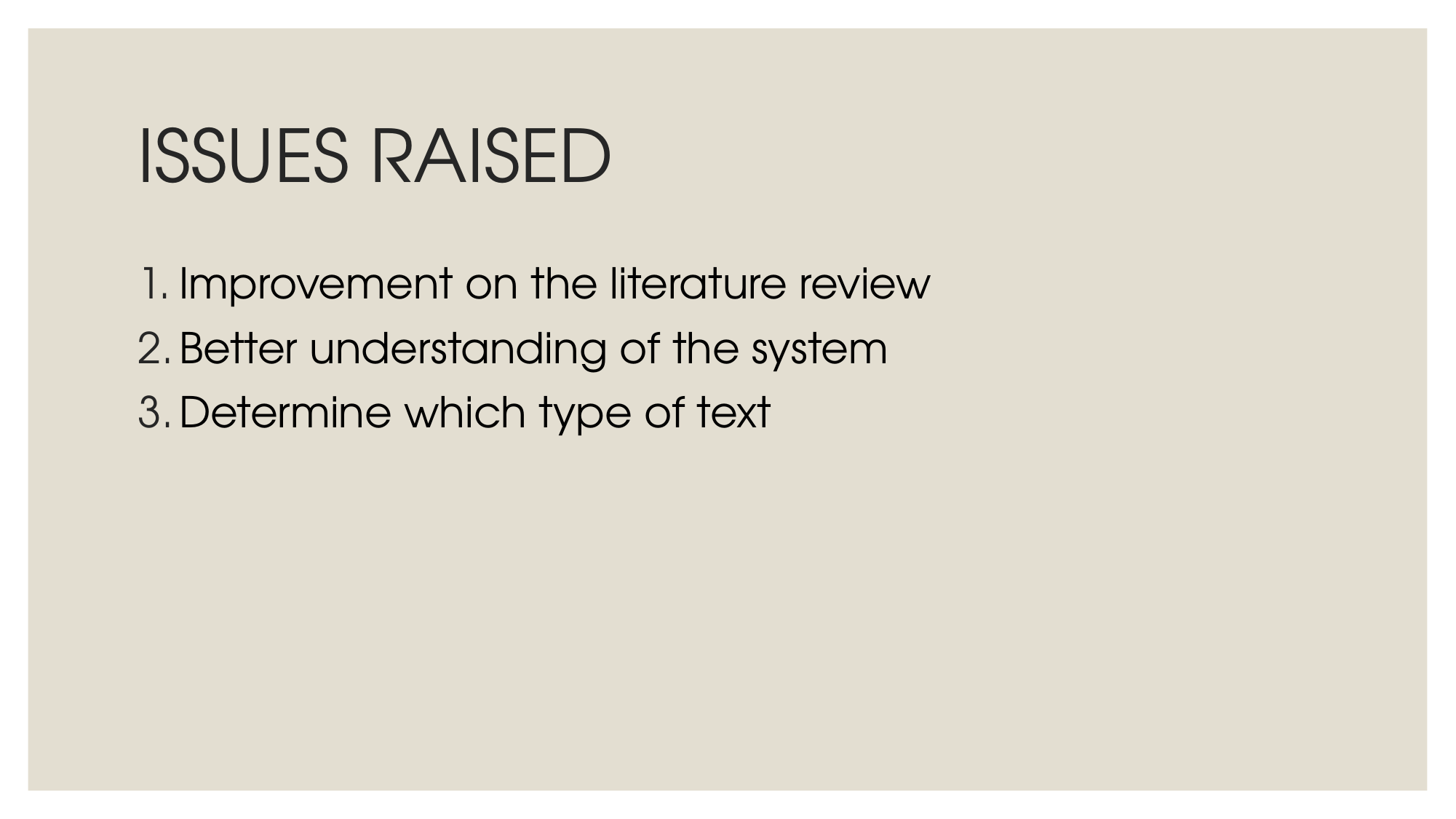

# ISSUES RAISED
Improvement on the literature review
Better understanding of the system
Determine which type of text